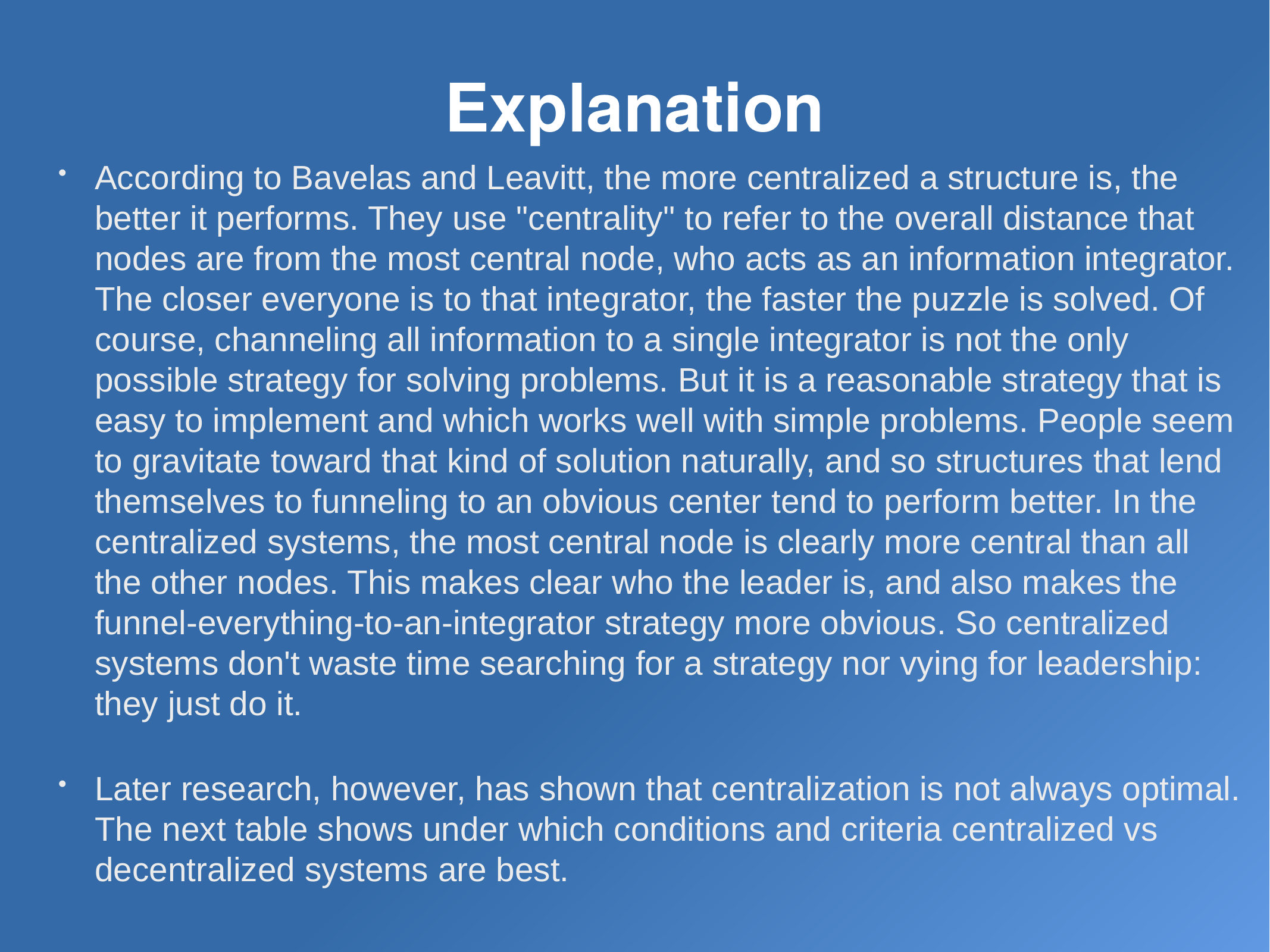

# Explanation
According to Bavelas and Leavitt, the more centralized a structure is, the better it performs. They use "centrality" to refer to the overall distance that nodes are from the most central node, who acts as an information integrator. The closer everyone is to that integrator, the faster the puzzle is solved. Of course, channeling all information to a single integrator is not the only possible strategy for solving problems. But it is a reasonable strategy that is easy to implement and which works well with simple problems. People seem to gravitate toward that kind of solution naturally, and so structures that lend themselves to funneling to an obvious center tend to perform better. In the centralized systems, the most central node is clearly more central than all the other nodes. This makes clear who the leader is, and also makes the funnel-everything-to-an-integrator strategy more obvious. So centralized systems don't waste time searching for a strategy nor vying for leadership: they just do it.
Later research, however, has shown that centralization is not always optimal. The next table shows under which conditions and criteria centralized vs decentralized systems are best.